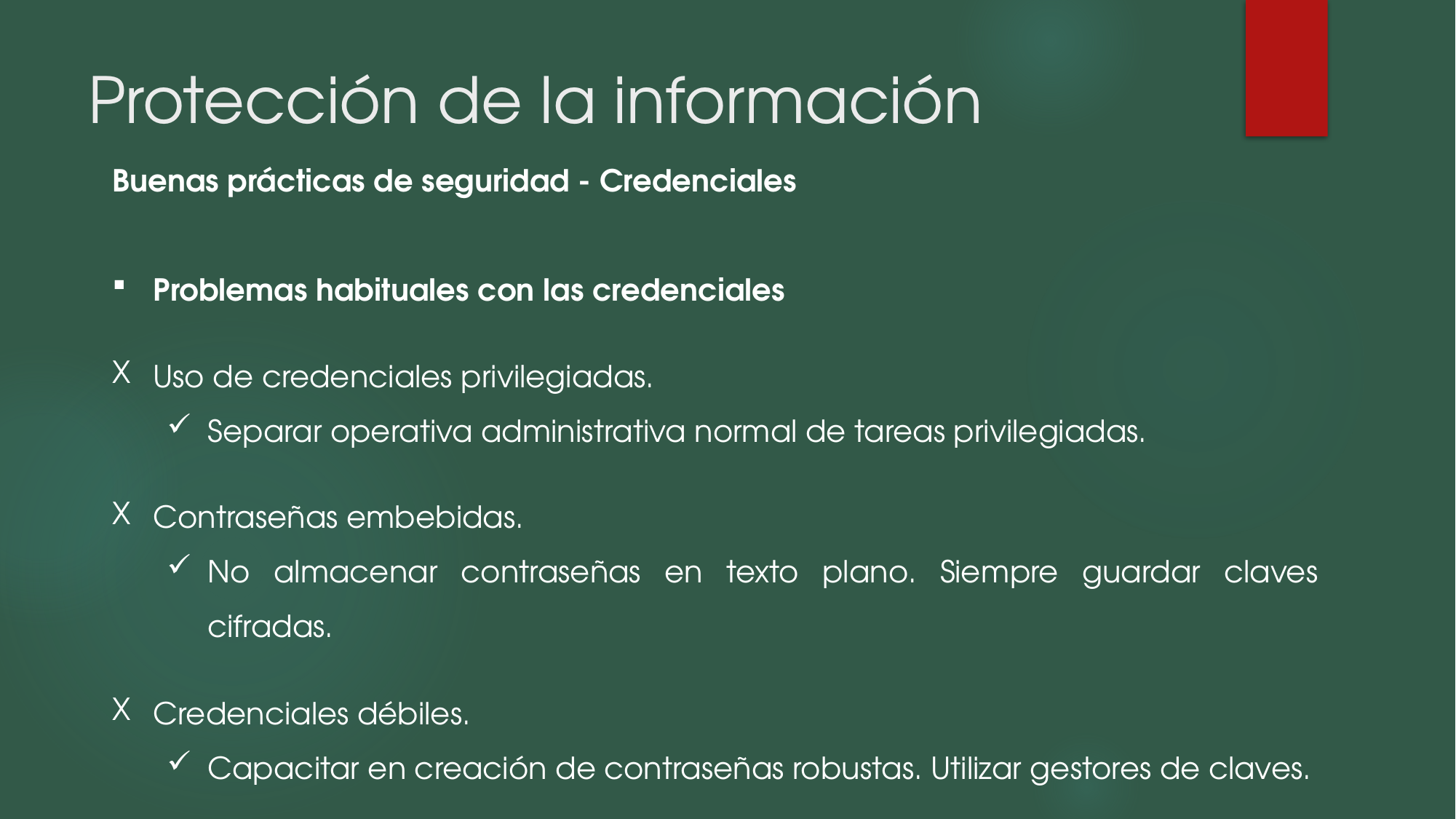

# Protección de la información
Buenas prácticas de seguridad - Credenciales

Problemas habituales con las credenciales
Uso de credenciales privilegiadas.
Separar operativa administrativa normal de tareas privilegiadas.
Contraseñas embebidas.
No almacenar contraseñas en texto plano. Siempre guardar claves cifradas.
Credenciales débiles.
Capacitar en creación de contraseñas robustas. Utilizar gestores de claves.